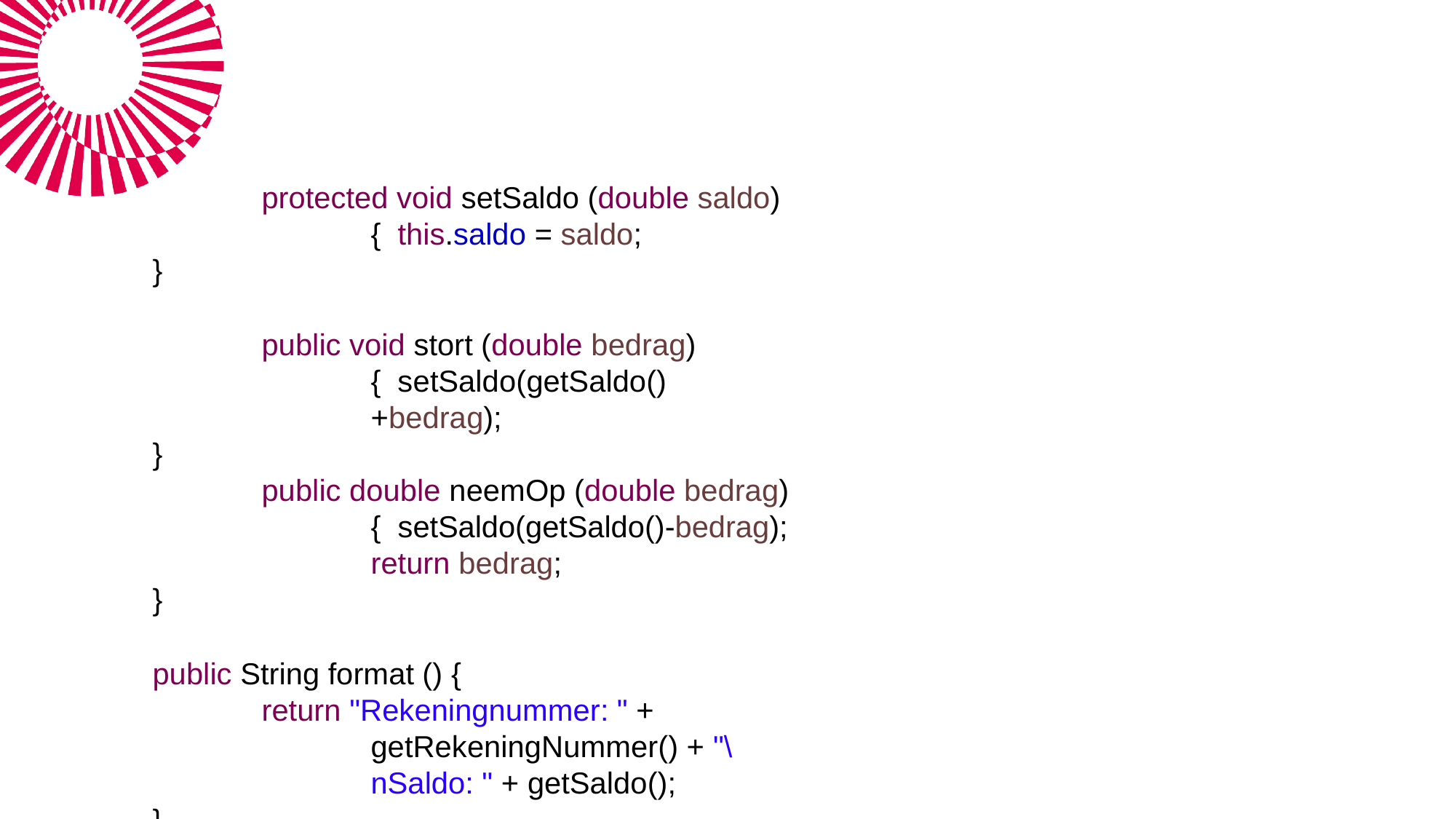

protected void setSaldo (double saldo) {  this.saldo = saldo;
}

public void stort (double bedrag) {  setSaldo(getSaldo()+bedrag);
}
public double neemOp (double bedrag) {  setSaldo(getSaldo()-bedrag);  return bedrag;
}

public String format () {
return "Rekeningnummer: " + getRekeningNummer() + "\nSaldo: " + getSaldo();
}
}